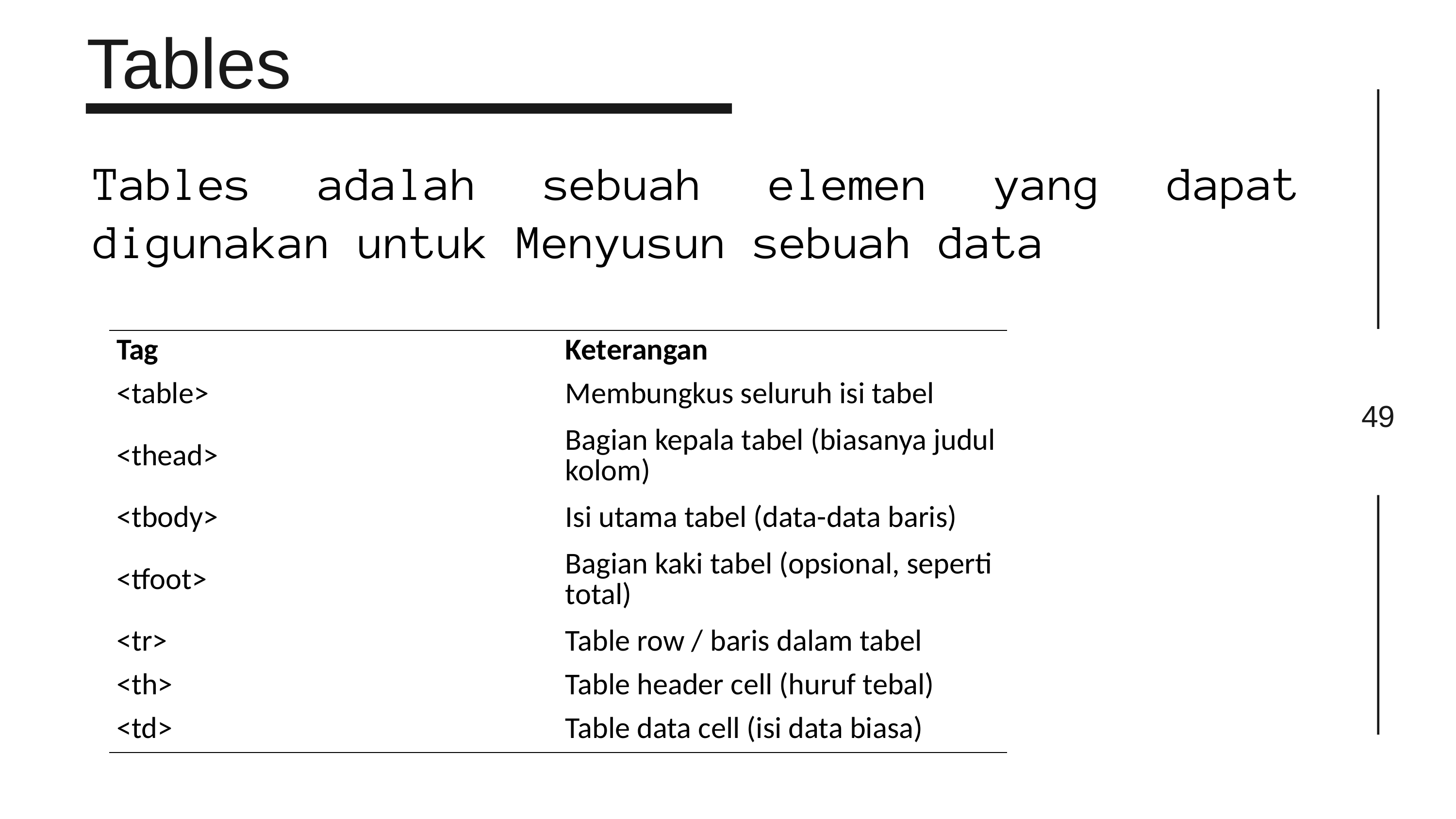

Tables

49

Tables adalah sebuah elemen yang dapat digunakan untuk Menyusun sebuah data

| Tag | Keterangan |
| --- | --- |
| <table> | Membungkus seluruh isi tabel |
| <thead> | Bagian kepala tabel (biasanya judul kolom) |
| <tbody> | Isi utama tabel (data-data baris) |
| <tfoot> | Bagian kaki tabel (opsional, seperti total) |
| <tr> | Table row / baris dalam tabel |
| <th> | Table header cell (huruf tebal) |
| <td> | Table data cell (isi data biasa) |